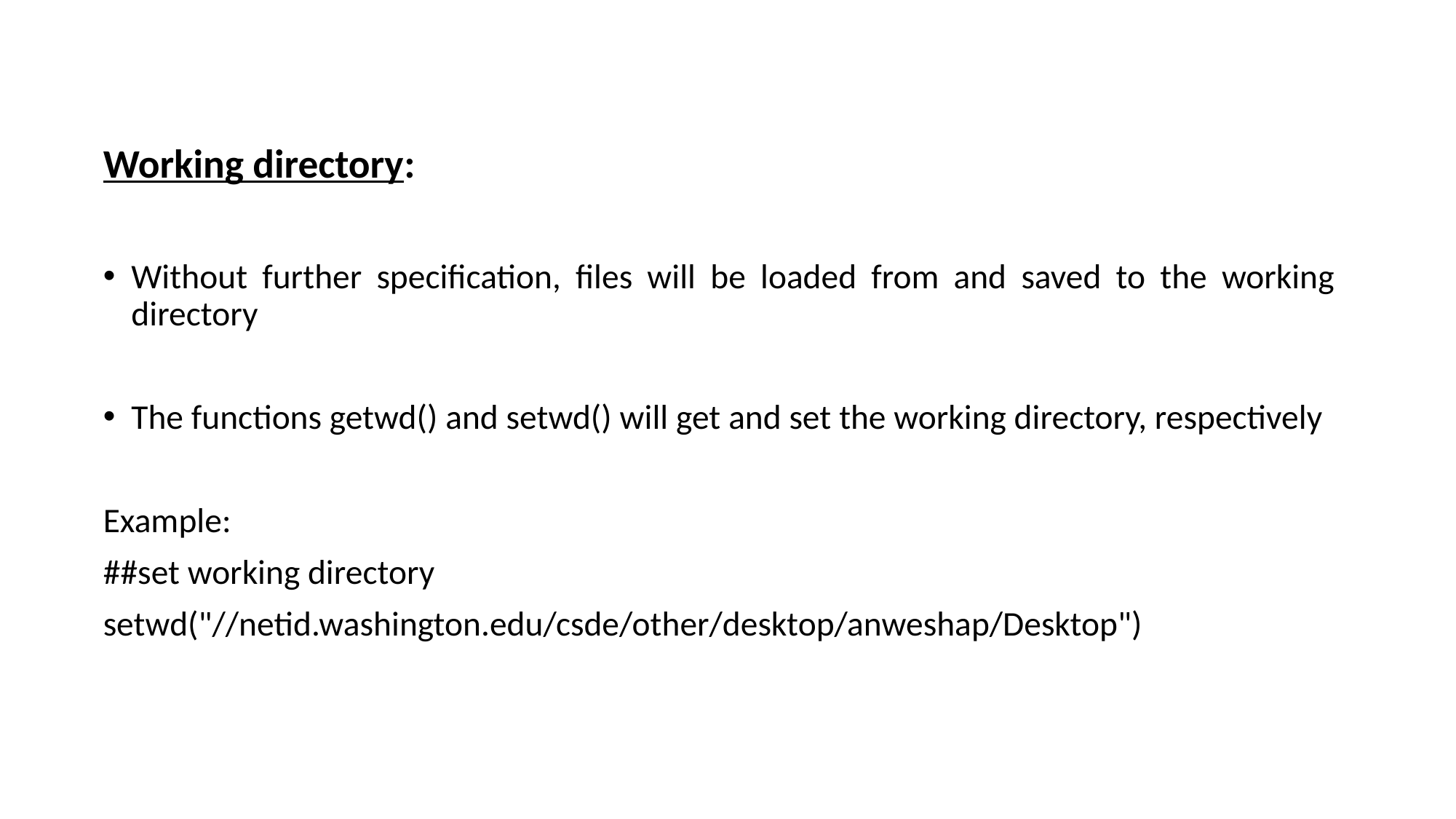

Working directory:

Without further specification, files will be loaded from and saved to the working directory

The functions getwd() and setwd() will get and set the working directory, respectively

Example:
##set working directory
setwd("//netid.washington.edu/csde/other/desktop/anweshap/Desktop")